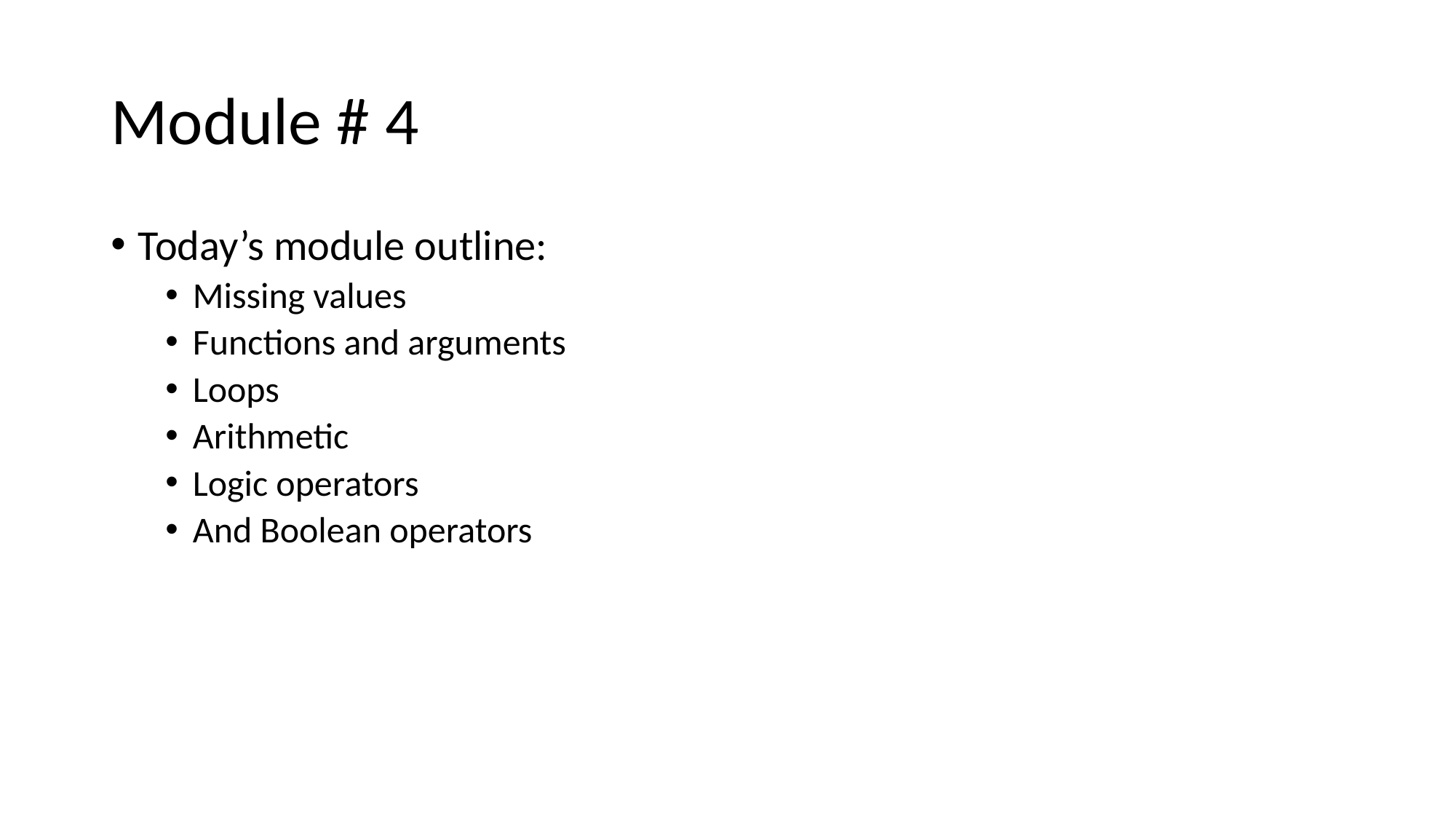

# Module # 4
Today’s module outline:
Missing values
Functions and arguments
Loops
Arithmetic
Logic operators
And Boolean operators